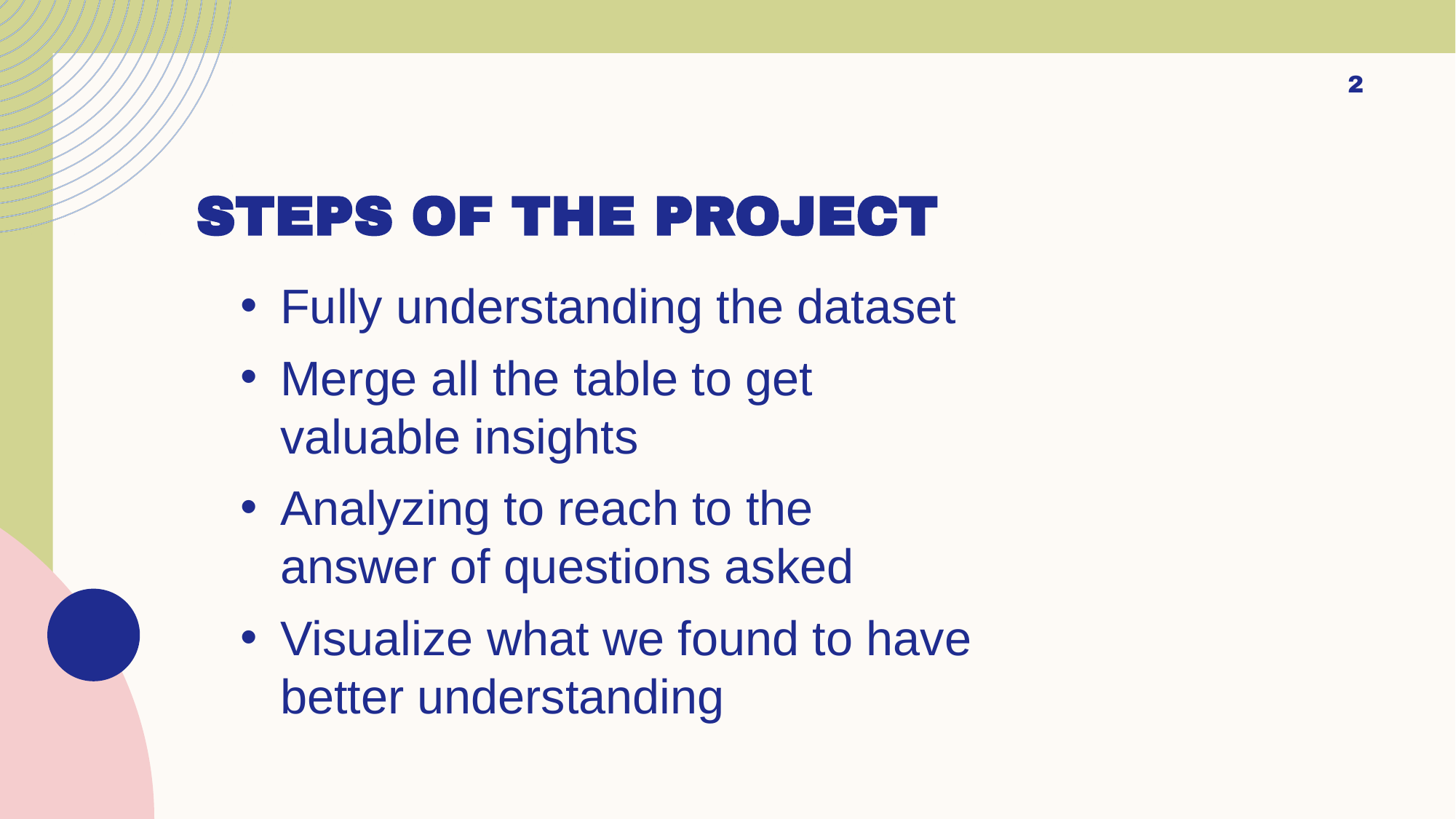

2
# Steps of the project
Fully understanding the dataset
Merge all the table to get valuable insights
Analyzing to reach to the answer of questions asked
Visualize what we found to have better understanding